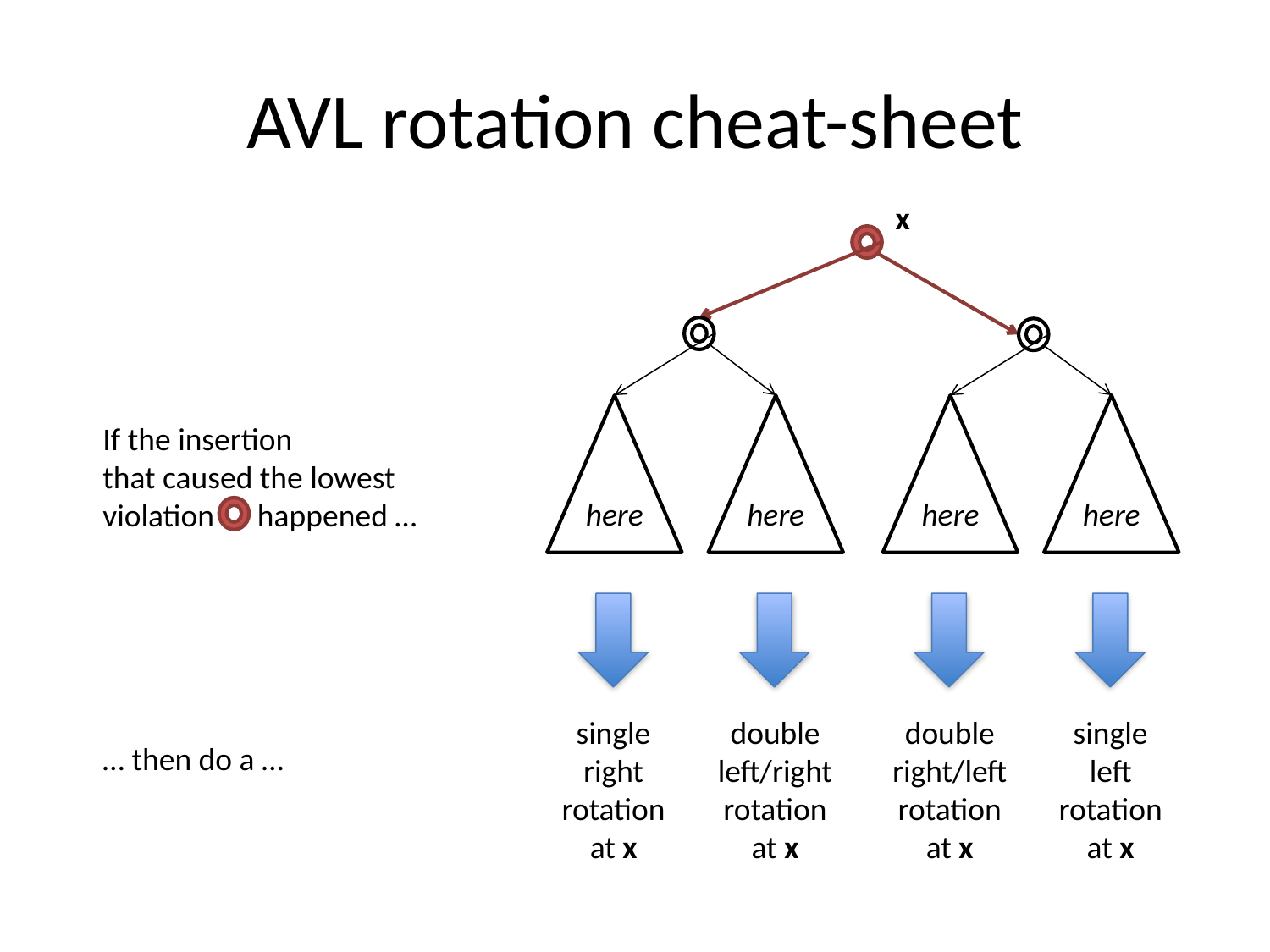

# AVL rotation cheat-sheet
x

here
here
here
here
If the insertion
that caused the lowest
violation      happened …

single
right
rotation
at x
double
left/right
rotation
at x
double
right/left
rotation
at x
single
left
rotation
at x
… then do a …